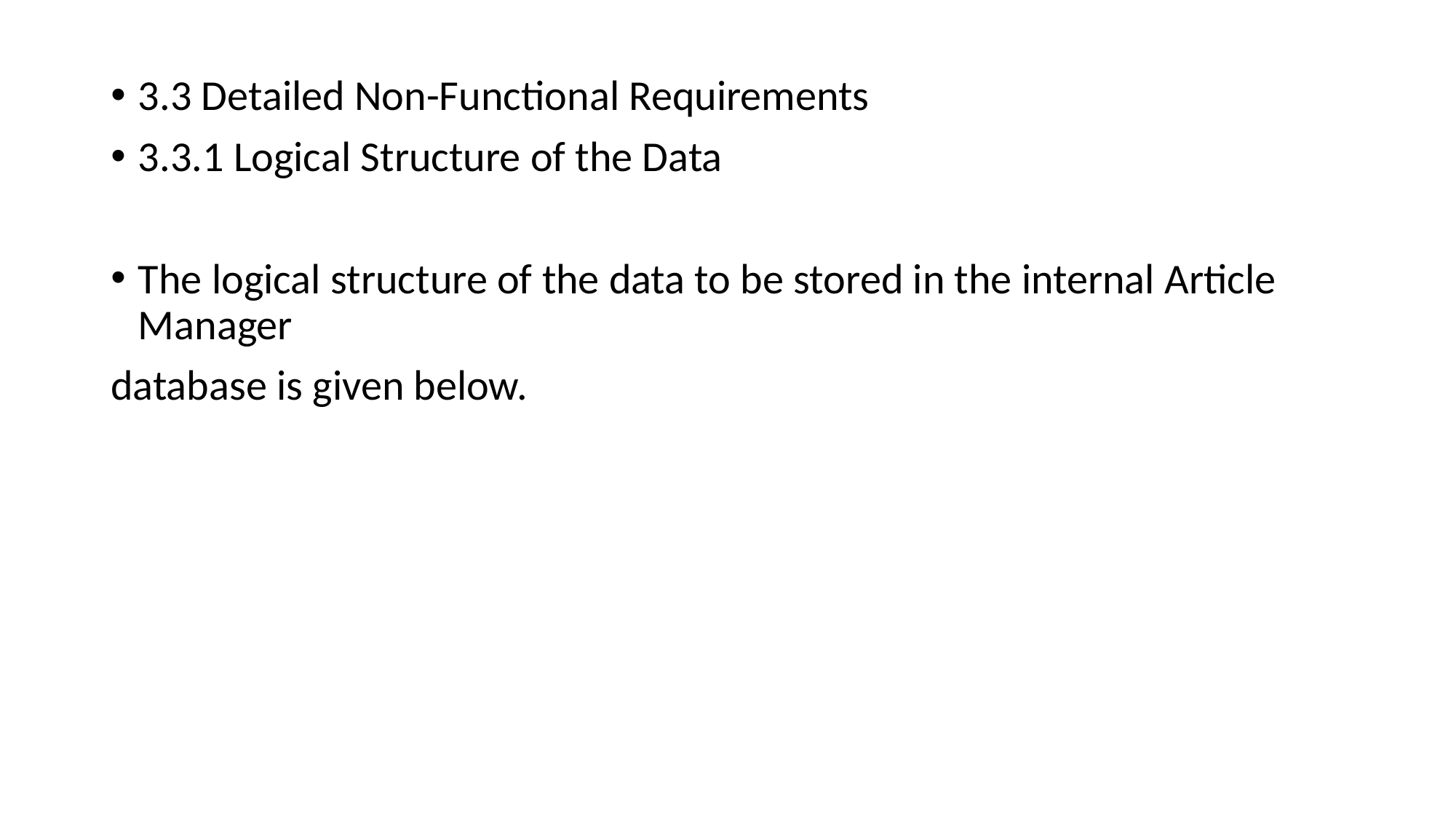

3.3 Detailed Non-Functional Requirements
3.3.1 Logical Structure of the Data

The logical structure of the data to be stored in the internal Article Manager
database is given below.